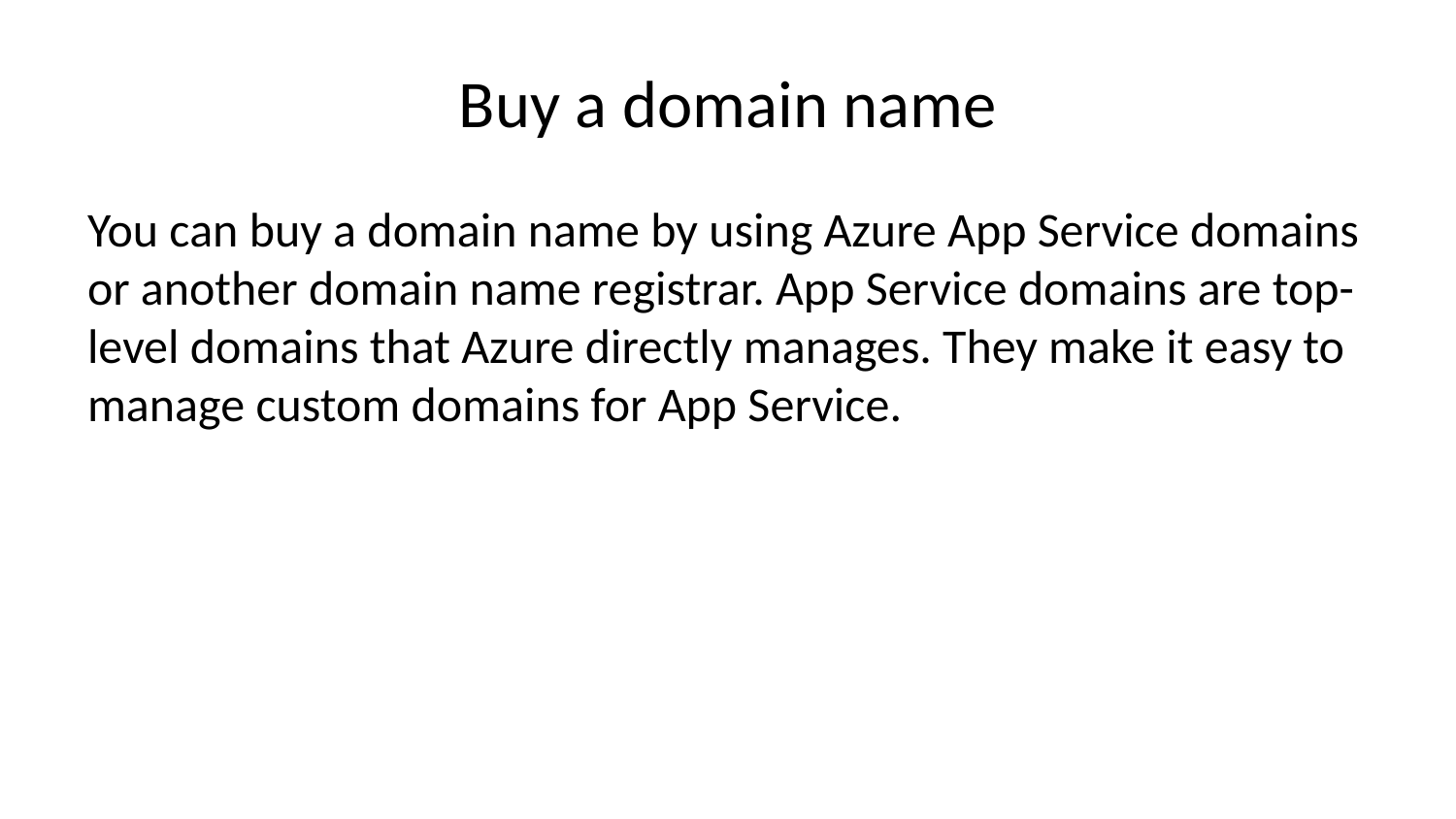

# Buy a domain name
You can buy a domain name by using Azure App Service domains or another domain name registrar. App Service domains are top-level domains that Azure directly manages. They make it easy to manage custom domains for App Service.